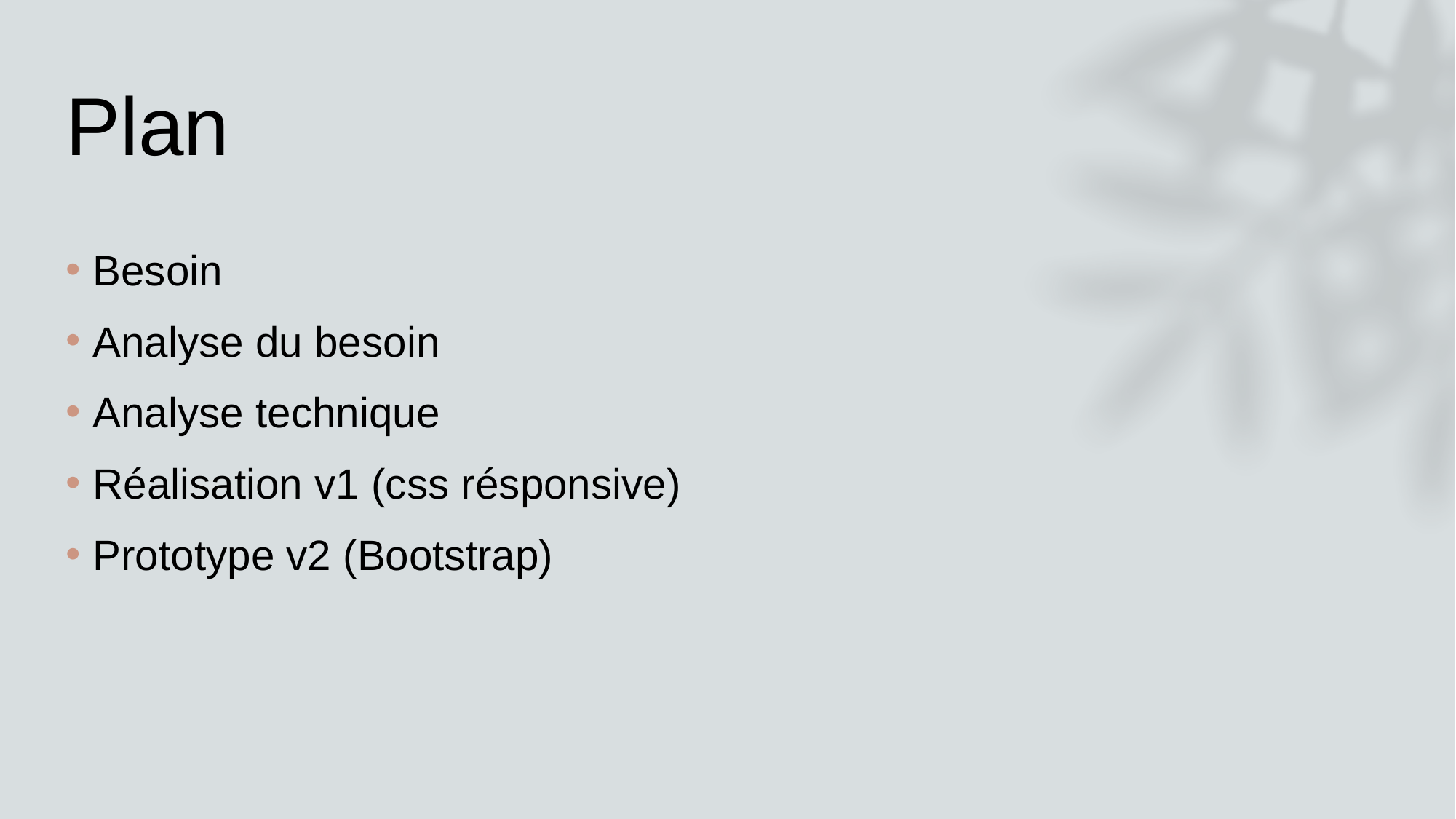

# Plan
Besoin
Analyse du besoin
Analyse technique
Réalisation v1 (css résponsive)
Prototype v2 (Bootstrap)